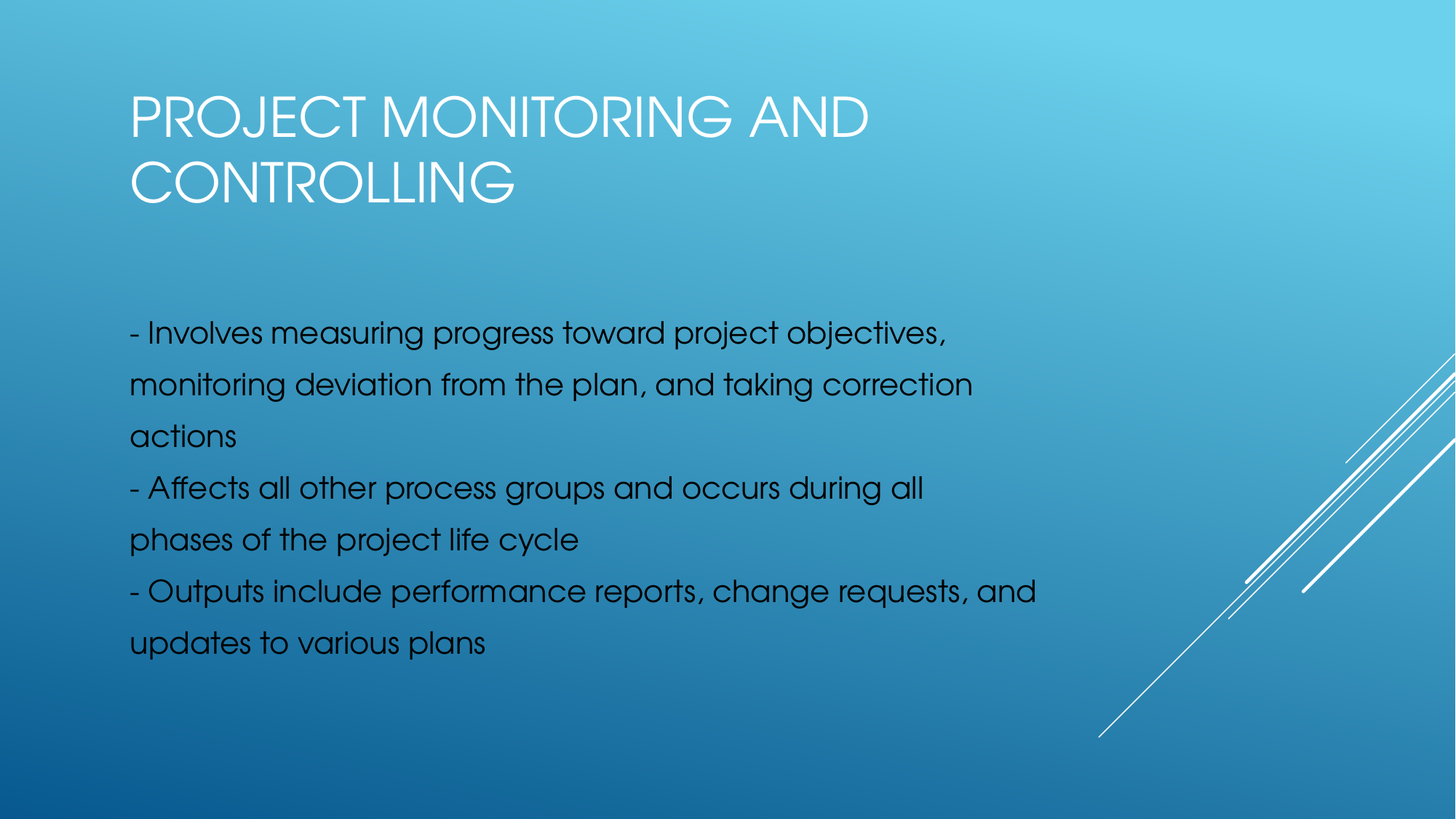

# Project monitoring and controlling
- Involves measuring progress toward project objectives,
monitoring deviation from the plan, and taking correction
actions
- Affects all other process groups and occurs during all
phases of the project life cycle
- Outputs include performance reports, change requests, and
updates to various plans